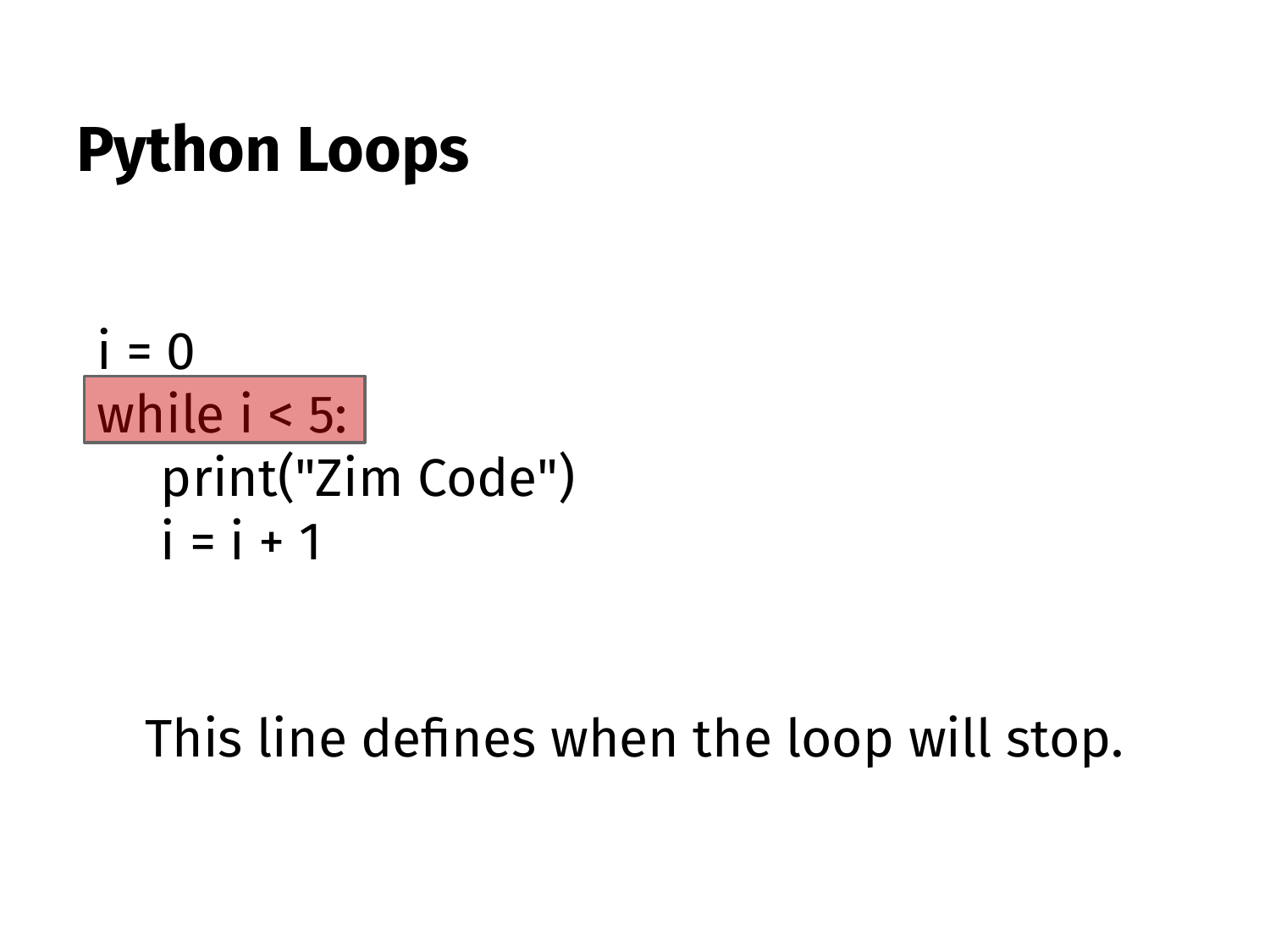

# Python Loops
i = 0
while i < 5:
print("Zim Code")
i = i + 1

This line defines when the loop will stop.